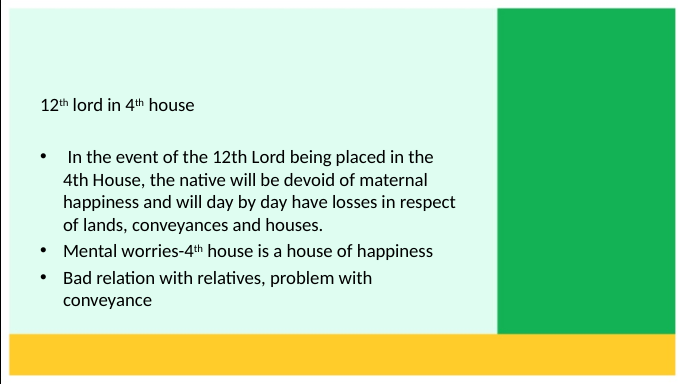

12th lord in 4th house

 In the event of the 12th Lord being placed in the 4th House, the native will be devoid of maternal happiness and will day by day have losses in respect of lands, conveyances and houses.
Mental worries-4th house is a house of happiness
Bad relation with relatives, problem with conveyance